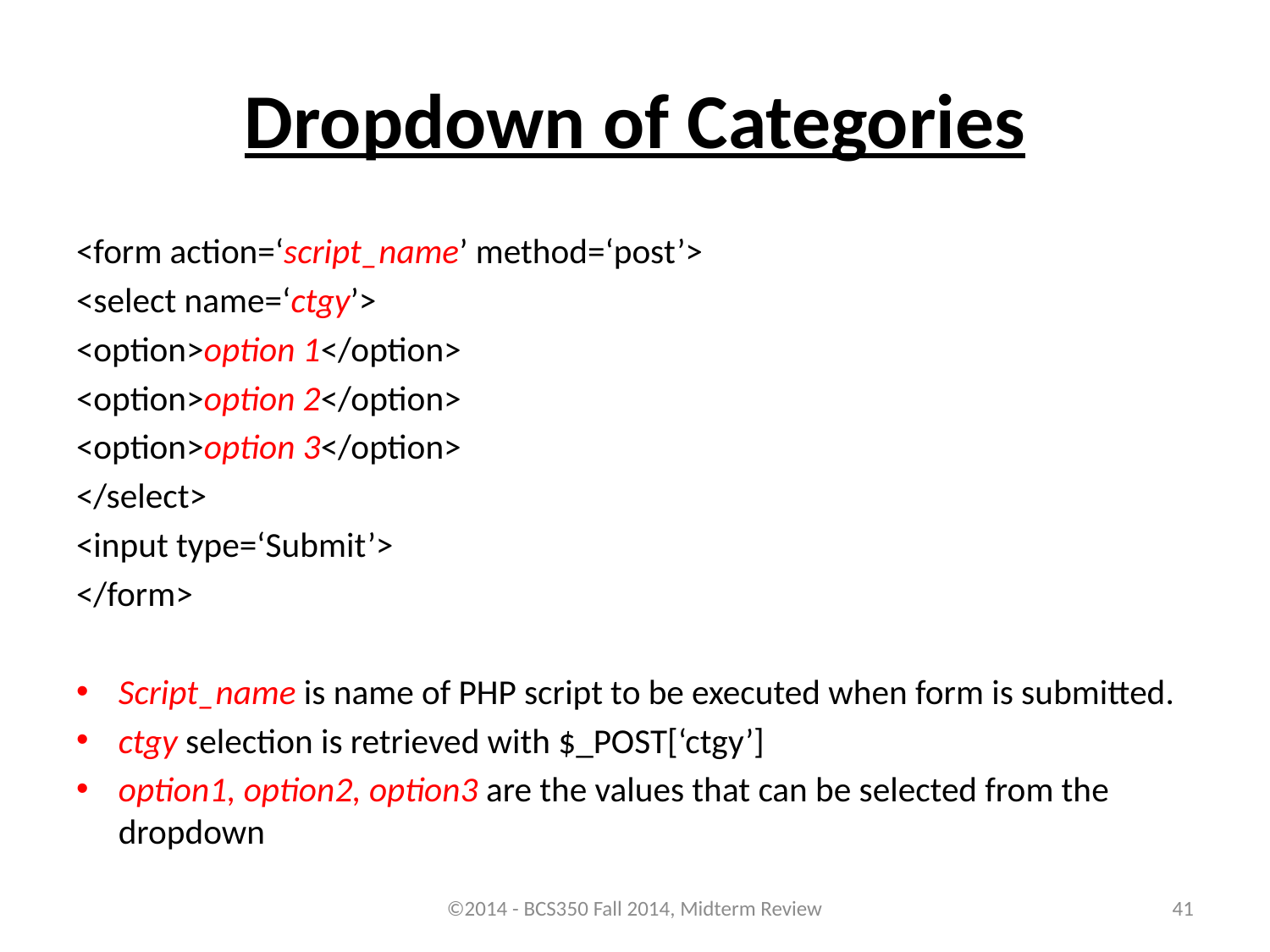

# Dropdown of Categories
<form action=‘script_name’ method=‘post’>
<select name=‘ctgy’>
<option>option 1</option>
<option>option 2</option>
<option>option 3</option>
</select>
<input type=‘Submit’>
</form>

Script_name is name of PHP script to be executed when form is submitted.
ctgy selection is retrieved with $_POST[‘ctgy’]
option1, option2, option3 are the values that can be selected from the dropdown
©2014 - BCS350 Fall 2014, Midterm Review
41